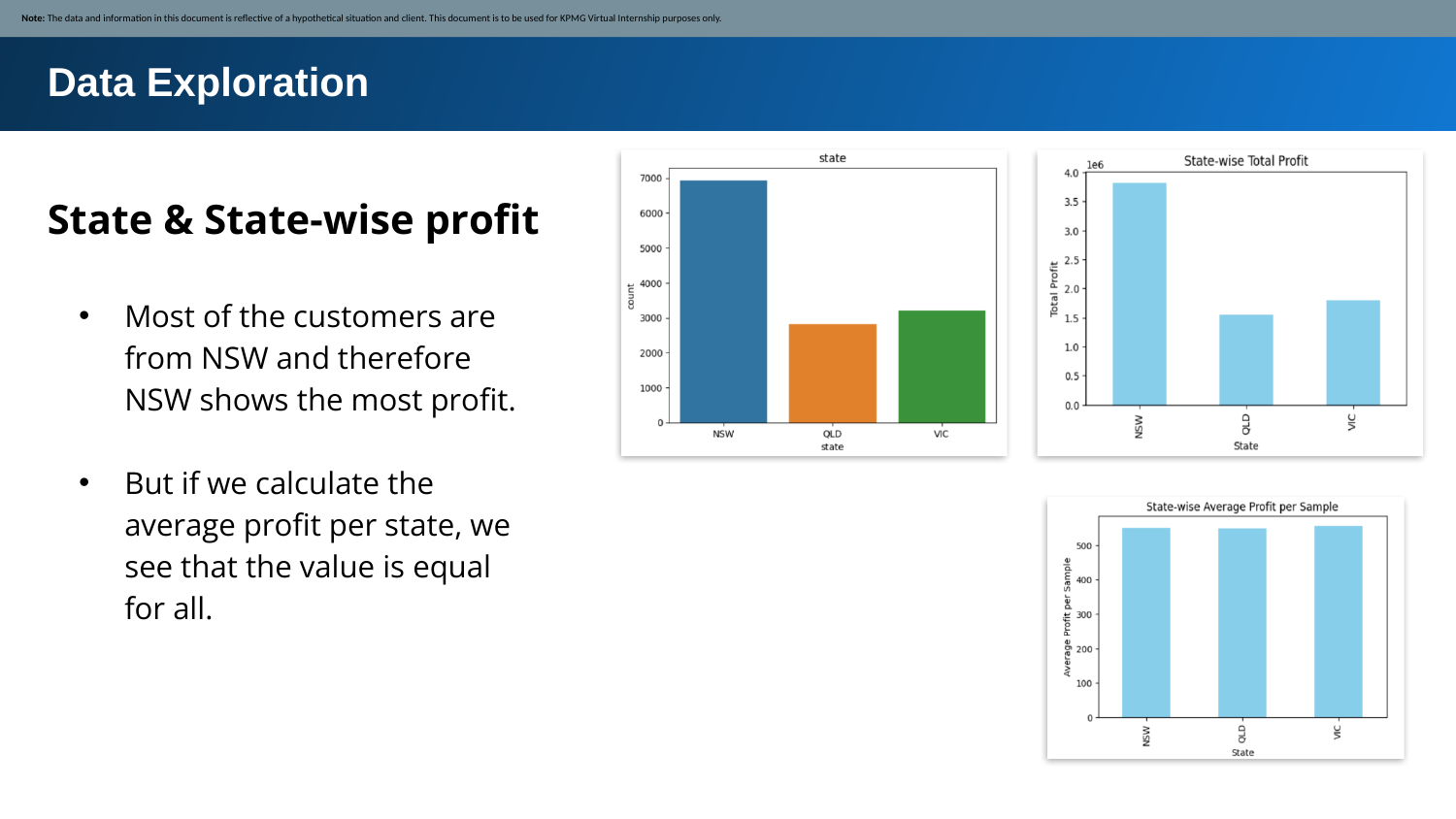

Note: The data and information in this document is reflective of a hypothetical situation and client. This document is to be used for KPMG Virtual Internship purposes only.
Data Exploration

State & State-wise profit
Most of the customers are from NSW and therefore NSW shows the most profit.

But if we calculate the average profit per state, we see that the value is equal for all.